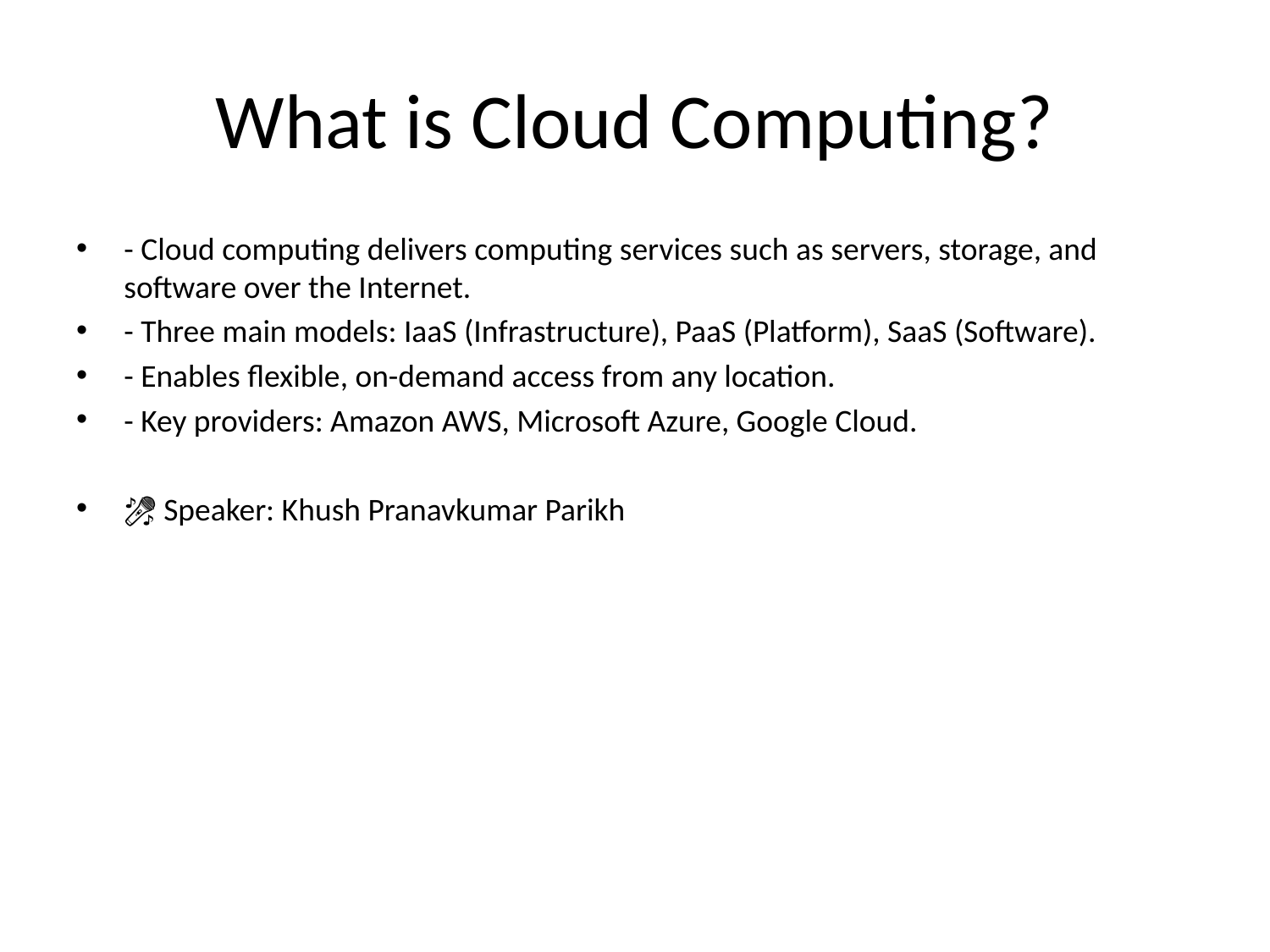

# What is Cloud Computing?
- Cloud computing delivers computing services such as servers, storage, and software over the Internet.
- Three main models: IaaS (Infrastructure), PaaS (Platform), SaaS (Software).
- Enables flexible, on-demand access from any location.
- Key providers: Amazon AWS, Microsoft Azure, Google Cloud.

🎤 Speaker: Khush Pranavkumar Parikh